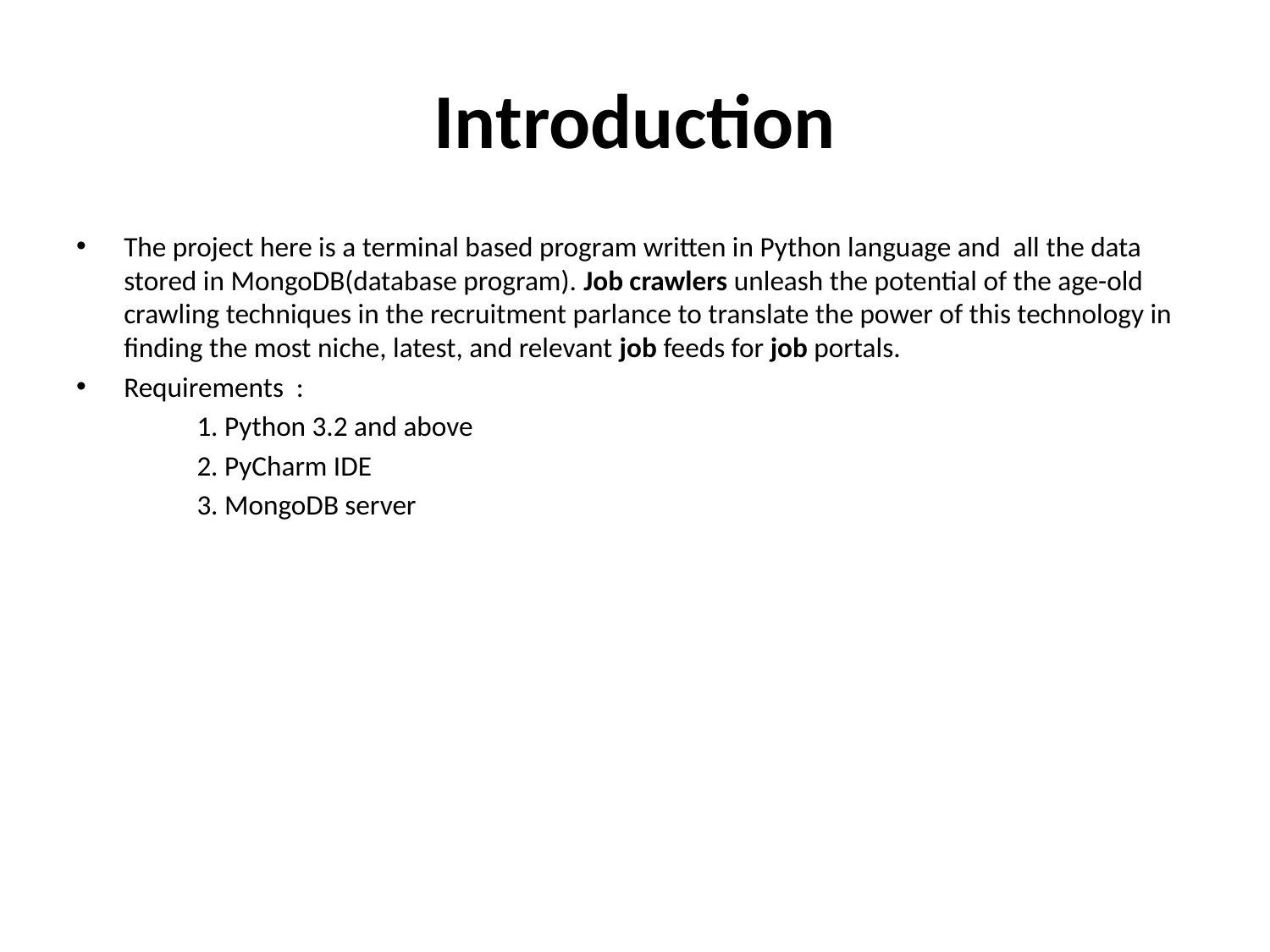

# Introduction
The project here is a terminal based program written in Python language and  all the data stored in MongoDB(database program). Job crawlers unleash the potential of the age-old crawling techniques in the recruitment parlance to translate the power of this technology in finding the most niche, latest, and relevant job feeds for job portals.
Requirements  :
                   1. Python 3.2 and above
                   2. PyCharm IDE
                   3. MongoDB server